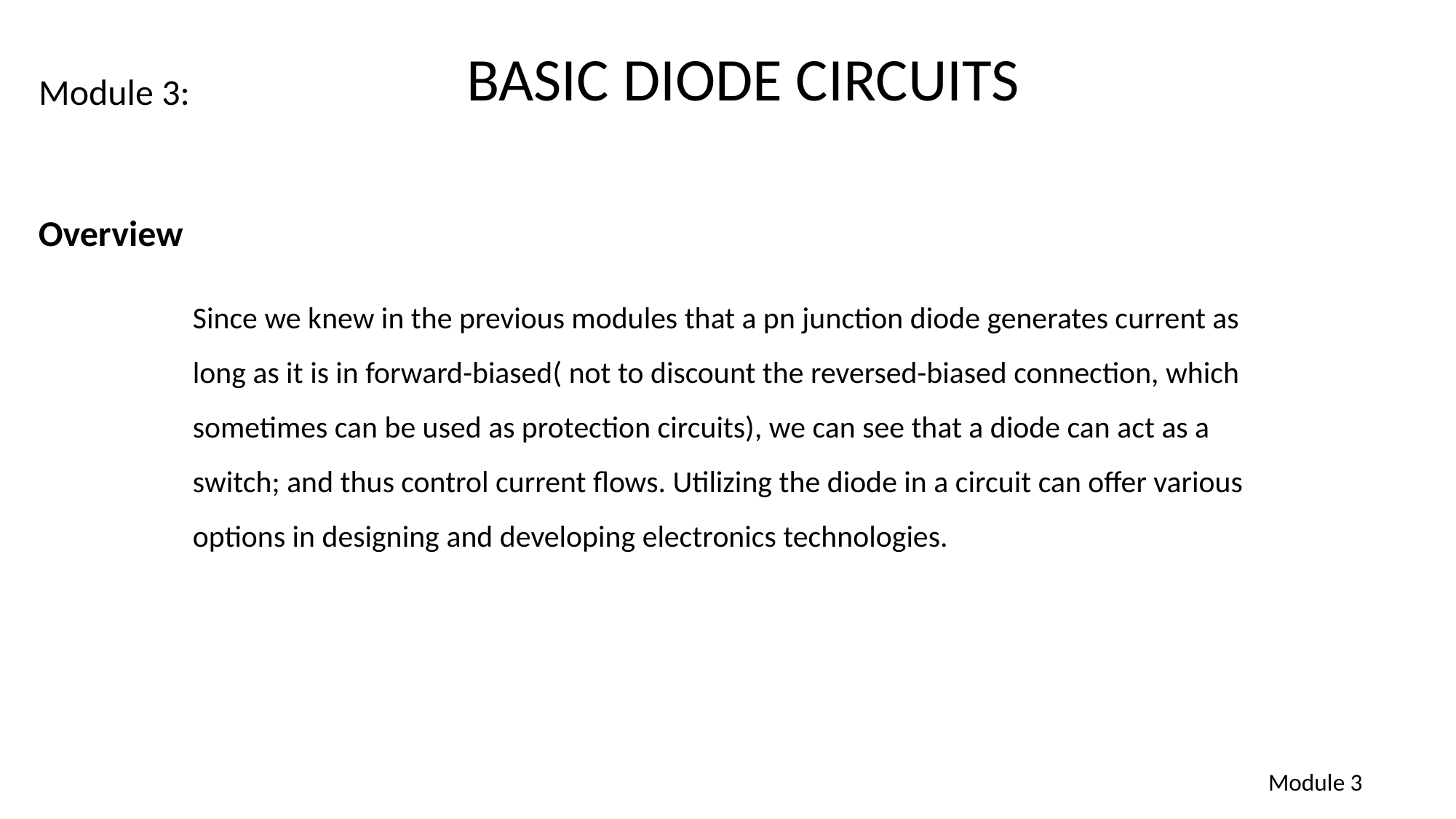

# Module 3:
BASIC DIODE CIRCUITS
Overview
Since we knew in the previous modules that a pn junction diode generates current as long as it is in forward-biased( not to discount the reversed-biased connection, which sometimes can be used as protection circuits), we can see that a diode can act as a switch; and thus control current flows. Utilizing the diode in a circuit can offer various options in designing and developing electronics technologies.
Module 3